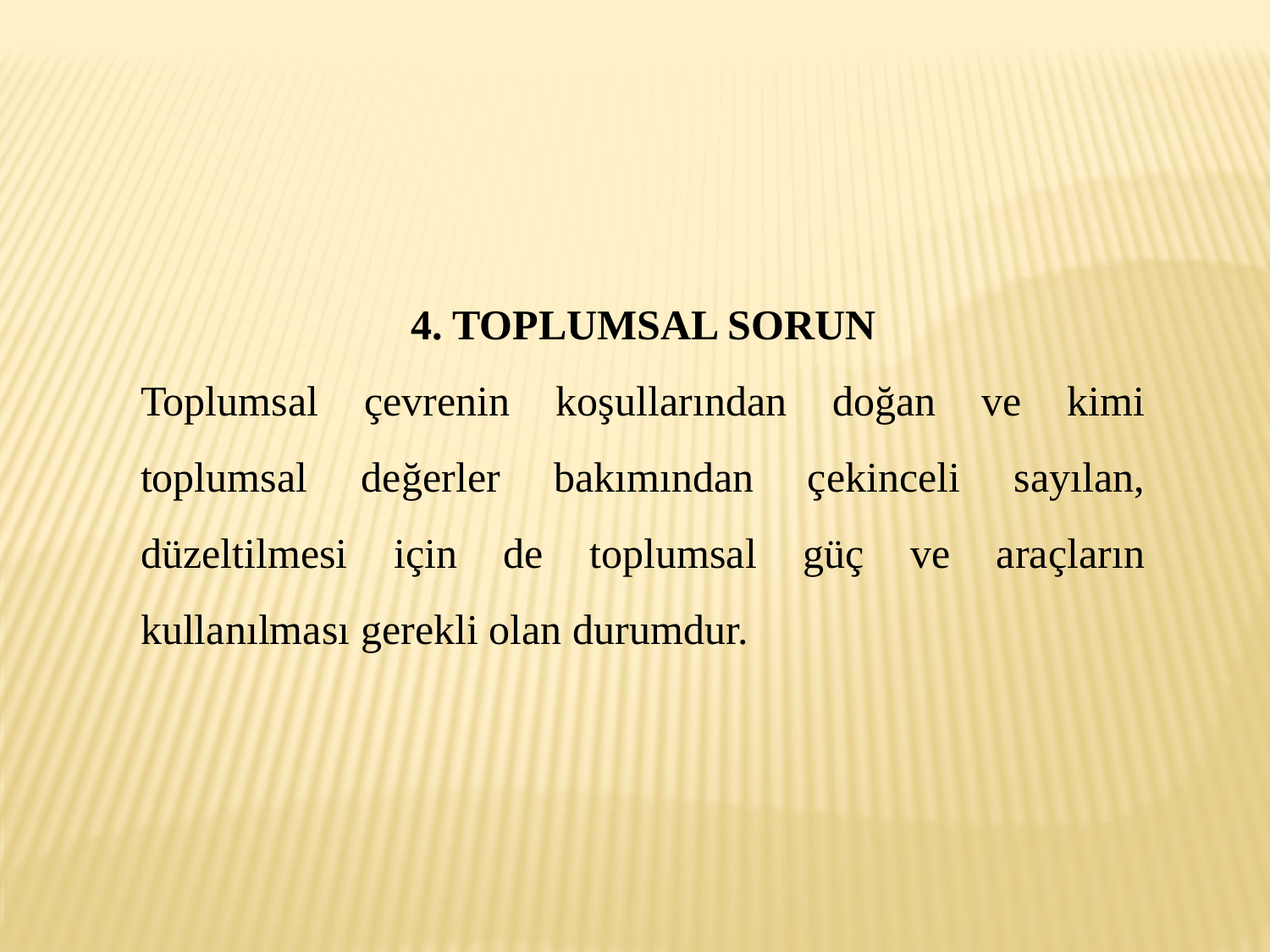

4. TOPLUMSAL SORUN
Toplumsal çevrenin koşullarından doğan ve kimi toplumsal değerler bakımından çekinceli sayılan, düzeltilmesi için de toplumsal güç ve araçların kullanılması gerekli olan durumdur.